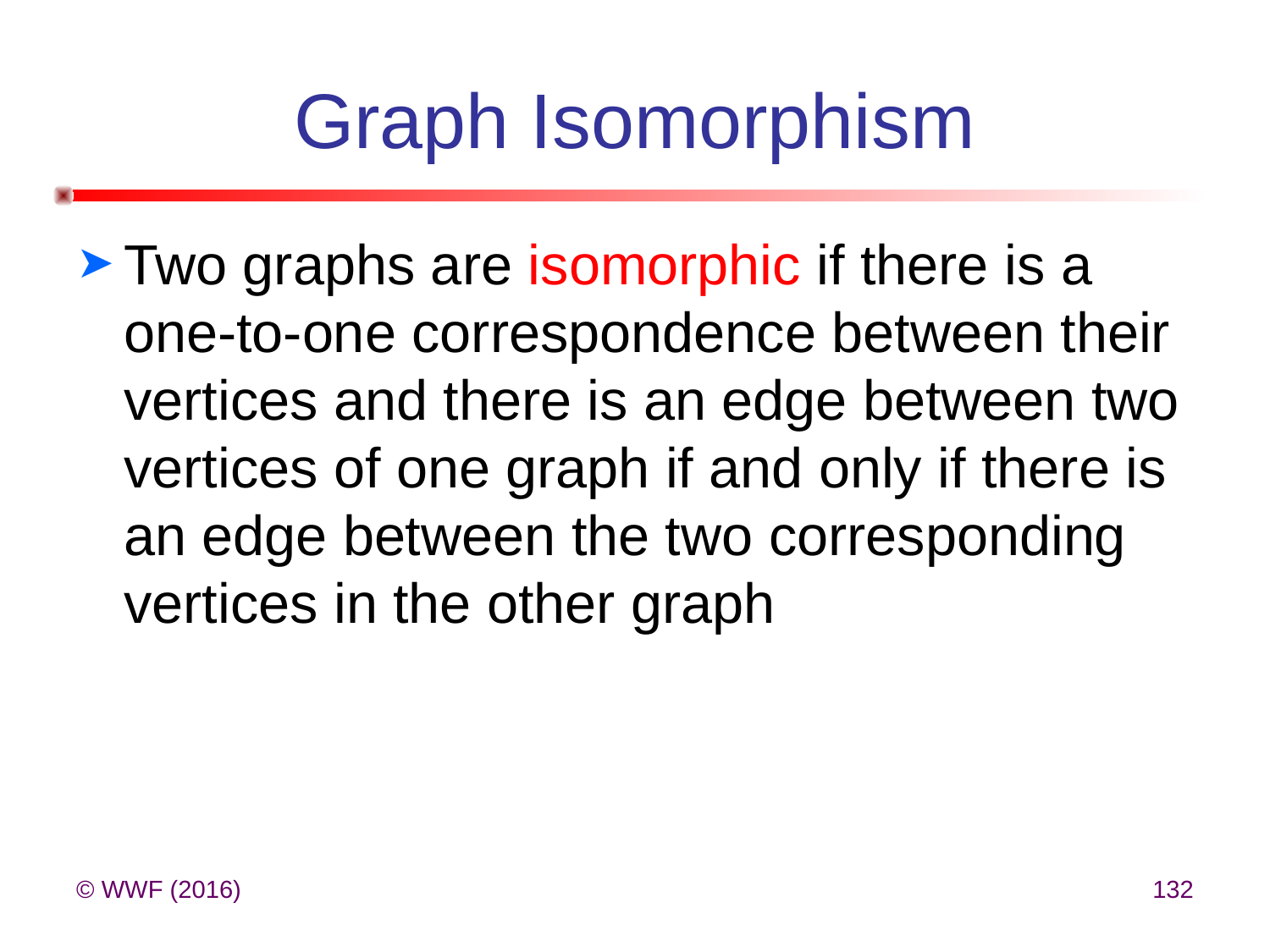

# Graph Isomorphism
Two graphs are isomorphic if there is a one-to-one correspondence between their vertices and there is an edge between two vertices of one graph if and only if there is an edge between the two corresponding vertices in the other graph
© WWF (2016)
132